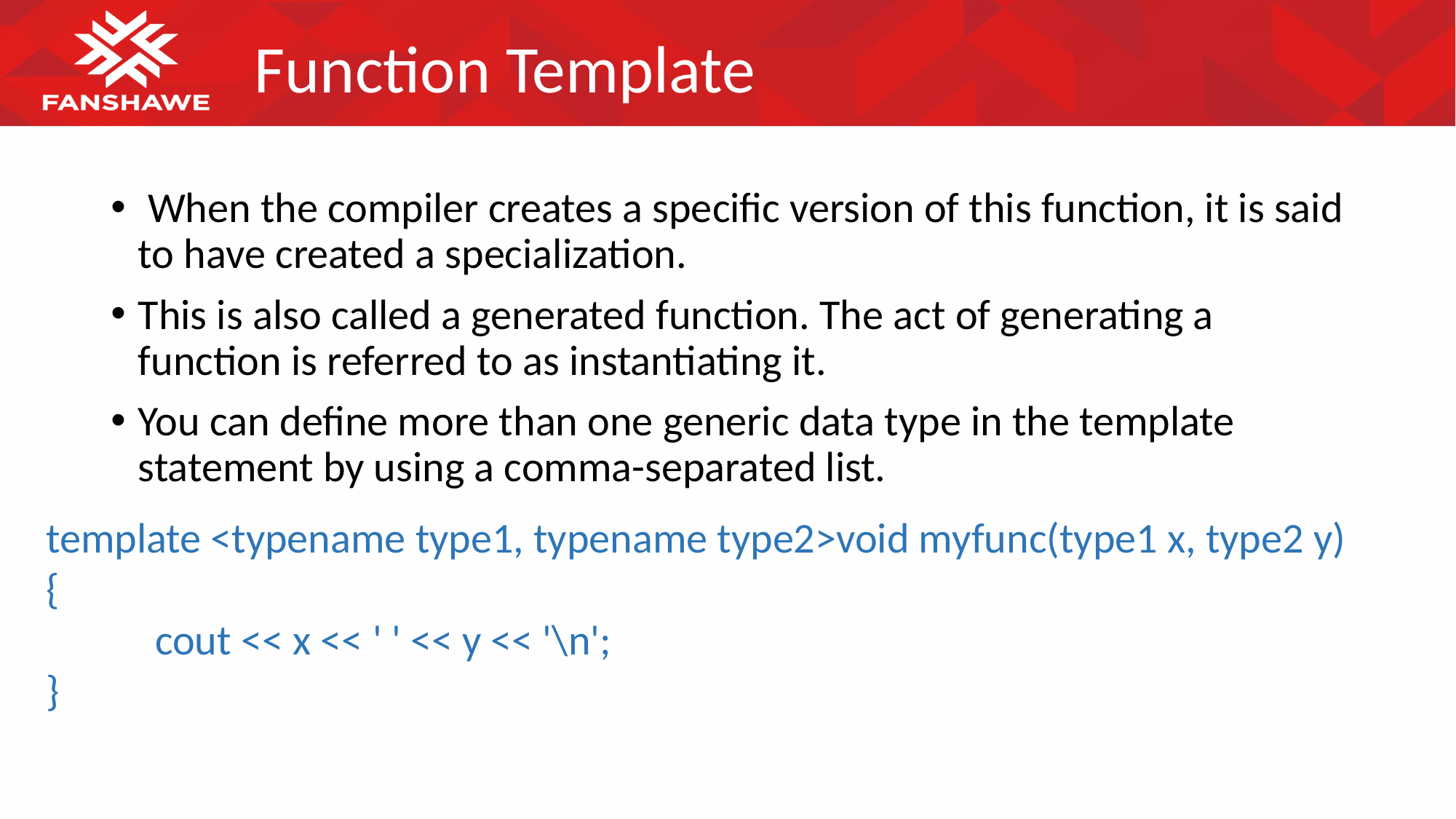

# Function Template
 When the compiler creates a specific version of this function, it is said to have created a specialization.
This is also called a generated function. The act of generating a function is referred to as instantiating it.
You can define more than one generic data type in the template statement by using a comma-separated list.

template <typename type1, typename type2>void myfunc(type1 x, type2 y)
{
	cout << x << ' ' << y << '\n';
}